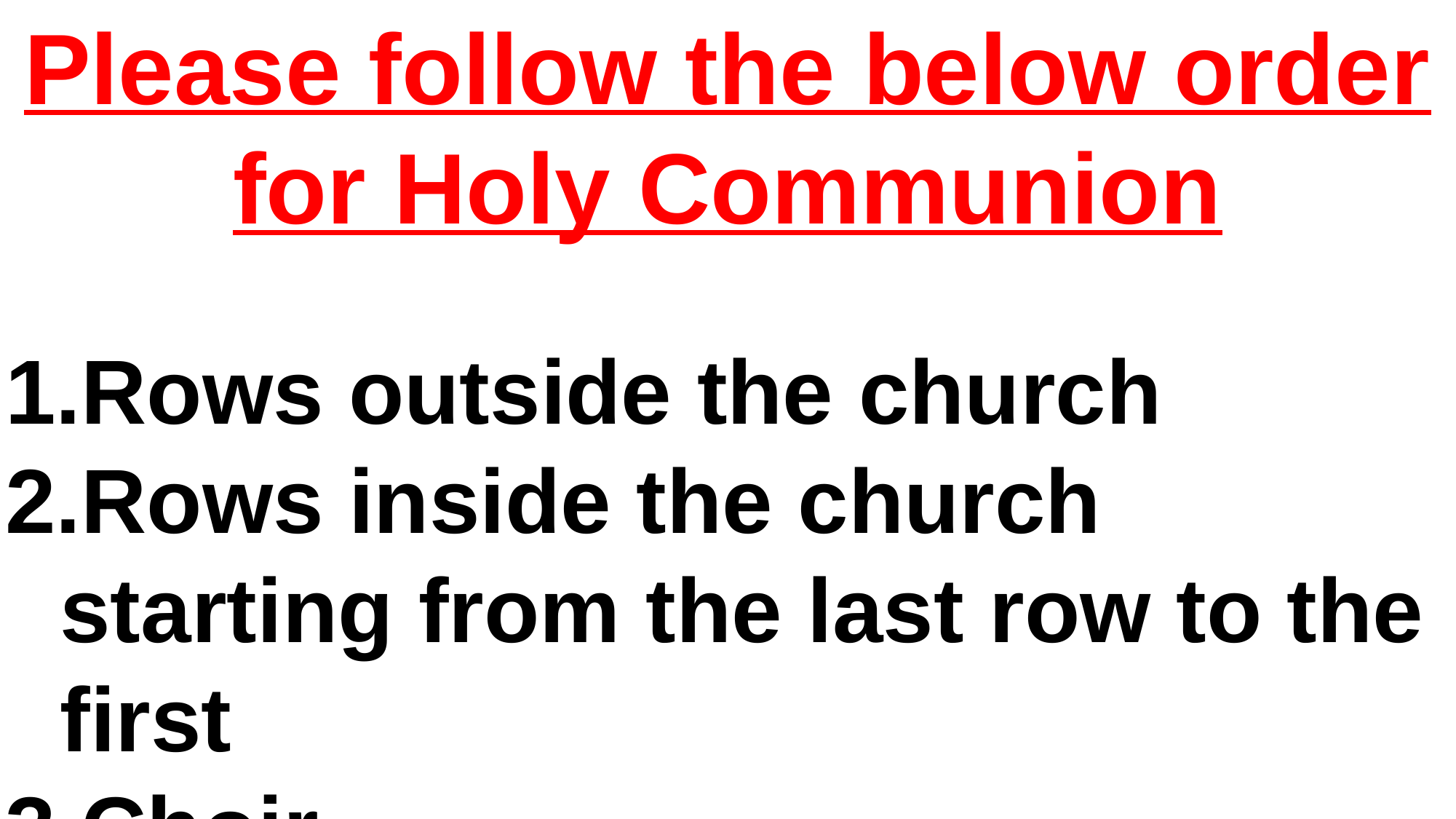

Please follow the below order for Holy Communion

Rows outside the church
Rows inside the church starting from the last row to the first
Choir